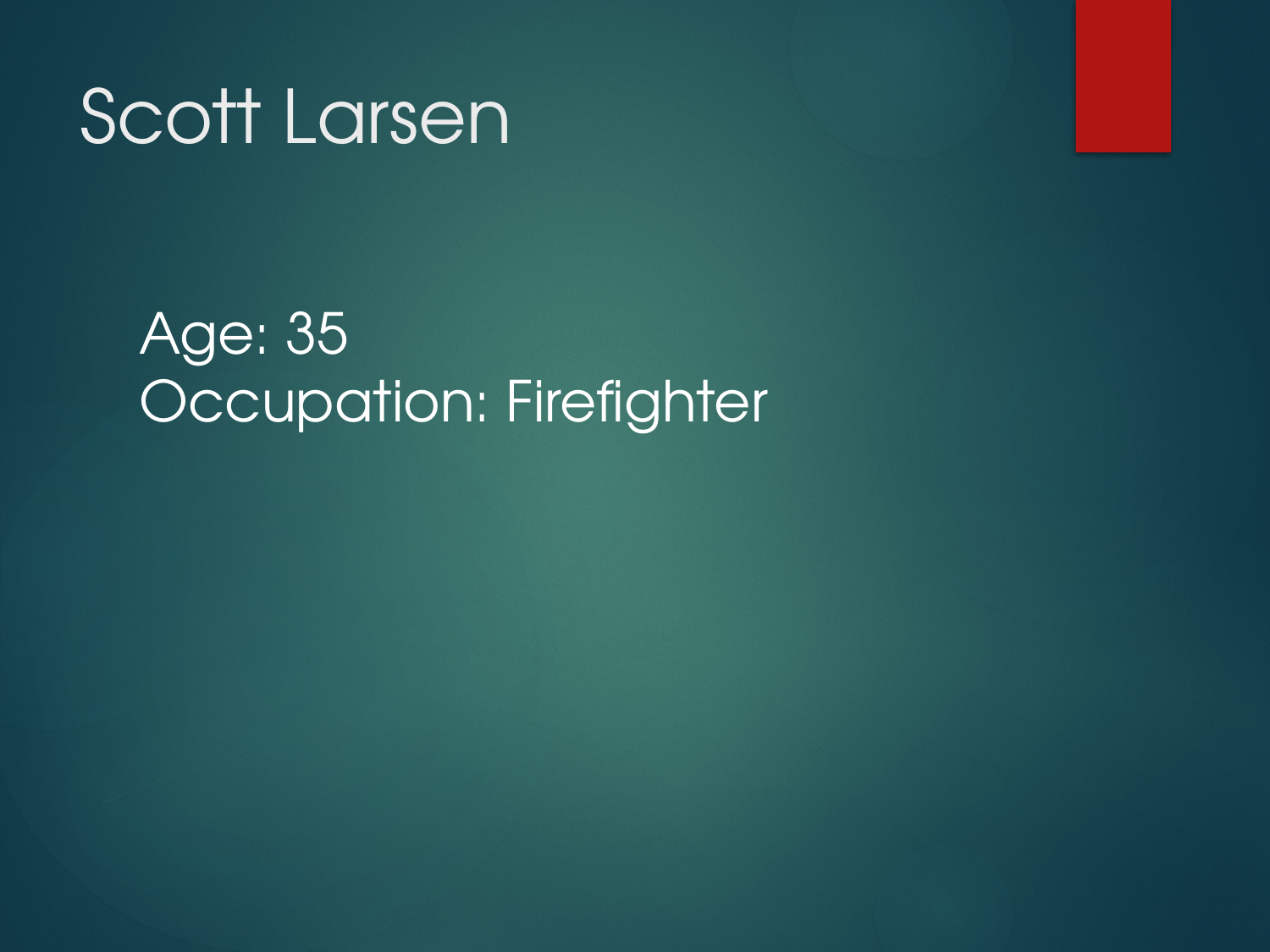

# Scott Larsen

Age: 35
Occupation: Firefighter